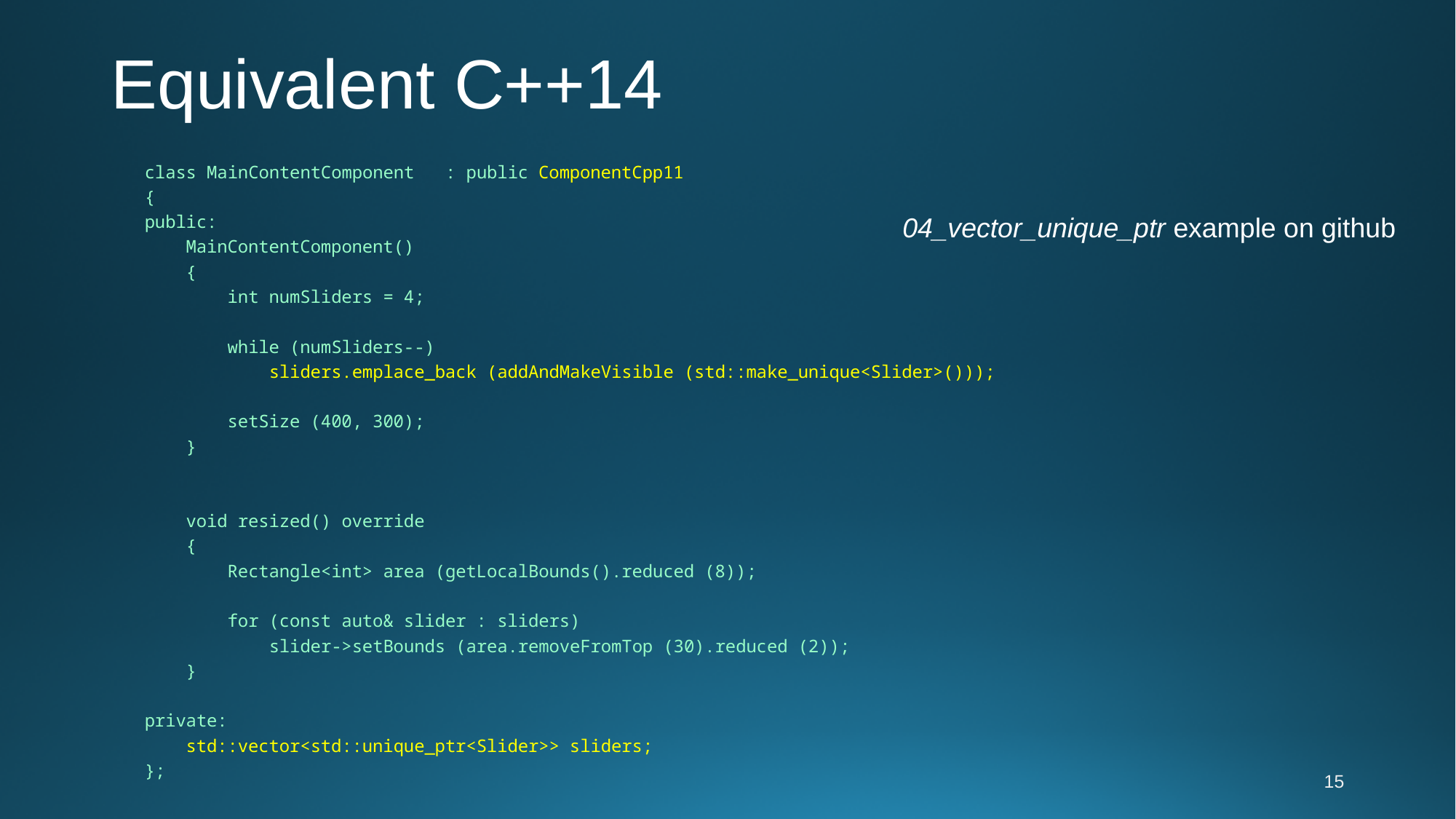

# Equivalent C++14
class MainContentComponent   : public ComponentCpp11
{
public:
    MainContentComponent()
    {
        int numSliders = 4;

        while (numSliders--)
            sliders.emplace_back (addAndMakeVisible (std::make_unique<Slider>()));

        setSize (400, 300);
    }

    void resized() override
    {
        Rectangle<int> area (getLocalBounds().reduced (8));

        for (const auto& slider : sliders)
            slider->setBounds (area.removeFromTop (30).reduced (2));
    }

private:
    std::vector<std::unique_ptr<Slider>> sliders;
};

04_vector_unique_ptr example on github
15